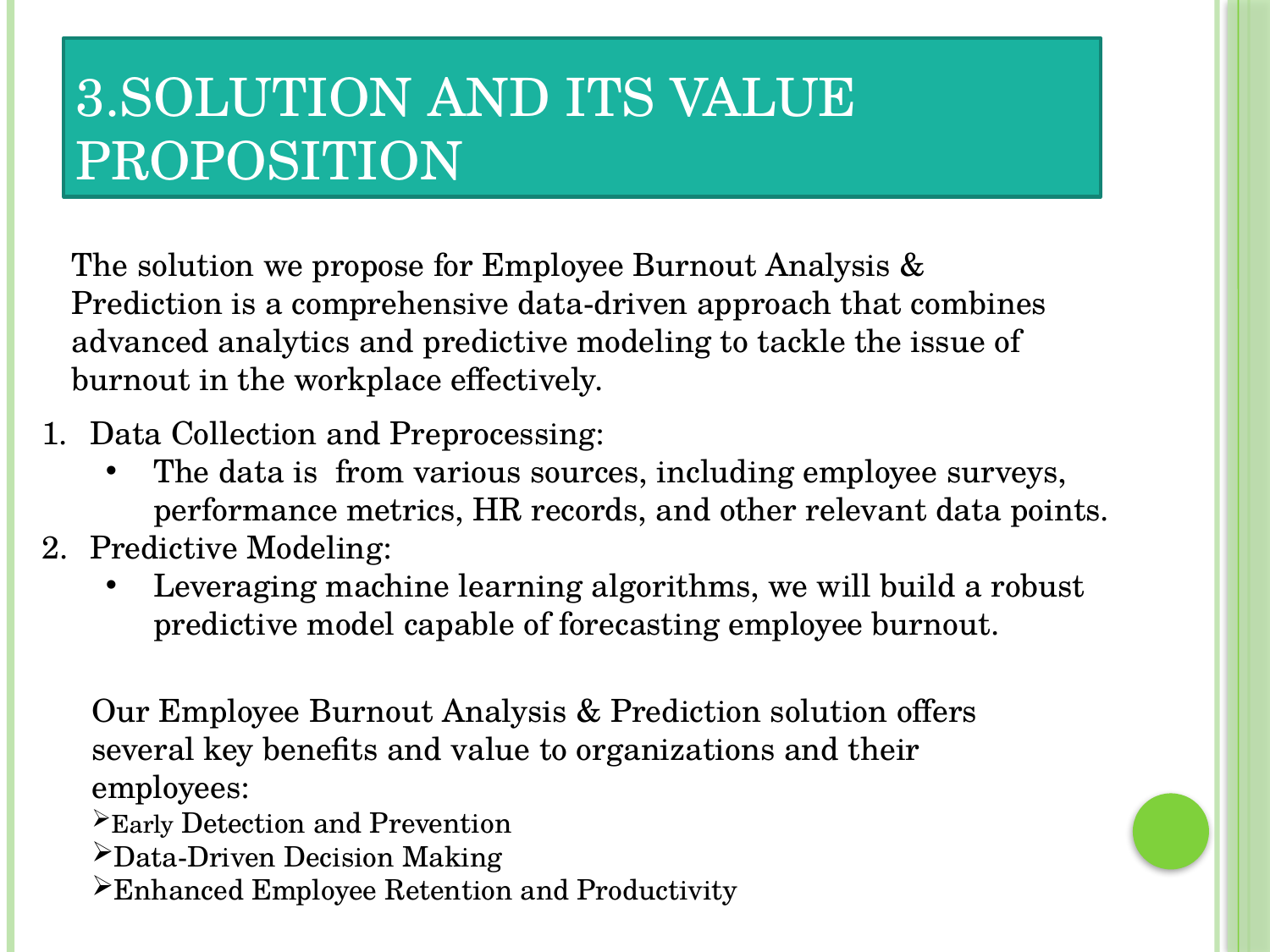

# 3.Solution And Its Value Proposition
The solution we propose for Employee Burnout Analysis & Prediction is a comprehensive data-driven approach that combines advanced analytics and predictive modeling to tackle the issue of burnout in the workplace effectively.
Data Collection and Preprocessing:
The data is  from various sources, including employee surveys, performance metrics, HR records, and other relevant data points.
Predictive Modeling:
Leveraging machine learning algorithms, we will build a robust predictive model capable of forecasting employee burnout.

Our Employee Burnout Analysis & Prediction solution offers several key benefits and value to organizations and their employees:
Early Detection and Prevention
Data-Driven Decision Making
Enhanced Employee Retention and Productivity